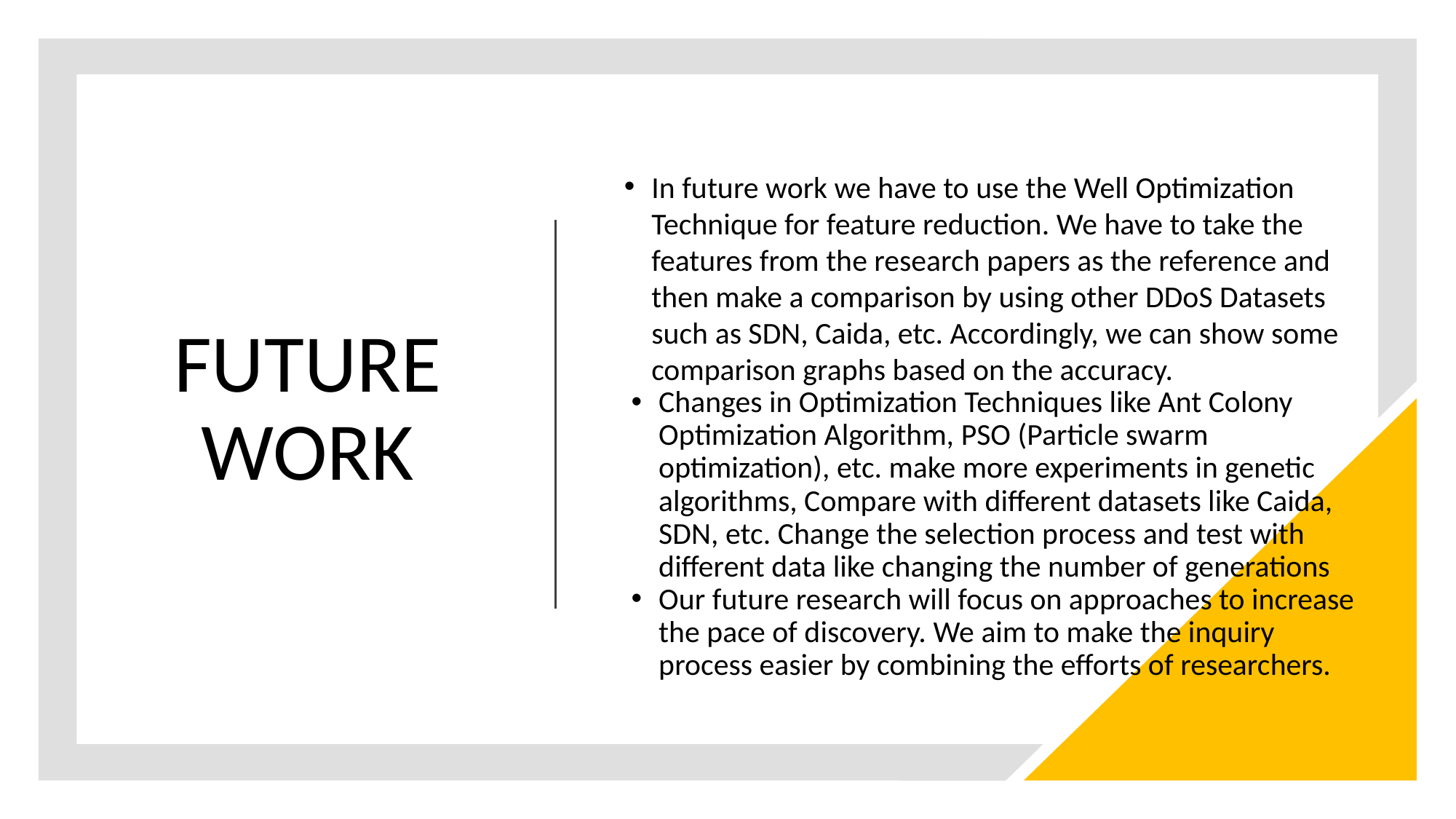

In future work we have to use the Well Optimization Technique for feature reduction. We have to take the features from the research papers as the reference and then make a comparison by using other DDoS Datasets such as SDN, Caida, etc. Accordingly, we can show some comparison graphs based on the accuracy.
Changes in Optimization Techniques like Ant Colony Optimization Algorithm, PSO (Particle swarm optimization), etc. make more experiments in genetic algorithms, Compare with different datasets like Caida, SDN, etc. Change the selection process and test with different data like changing the number of generations
Our future research will focus on approaches to increase the pace of discovery. We aim to make the inquiry process easier by combining the efforts of researchers.

# FUTURE WORK